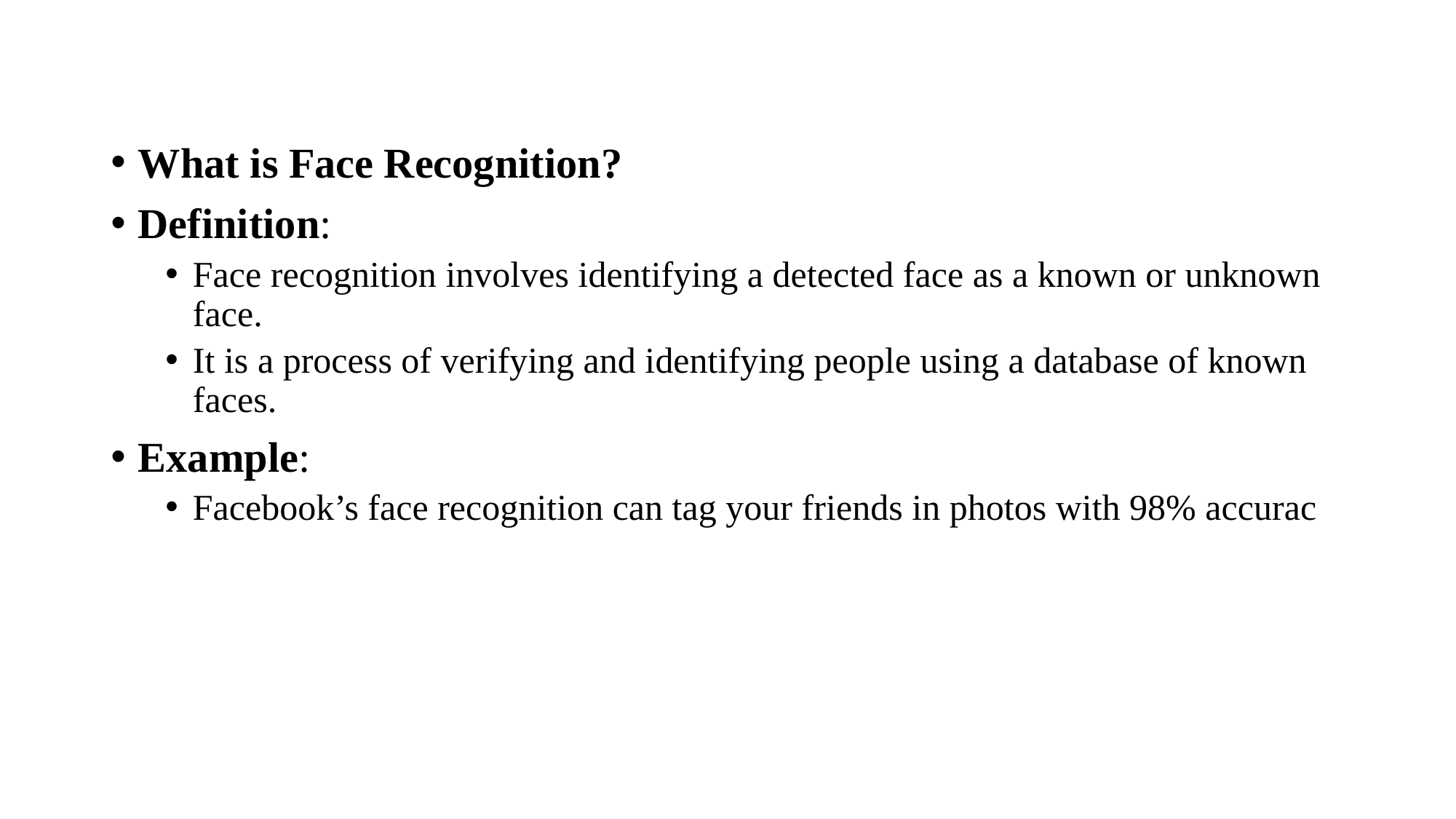

What is Face Recognition?
Definition:
Face recognition involves identifying a detected face as a known or unknown face.
It is a process of verifying and identifying people using a database of known faces.
Example:
Facebook’s face recognition can tag your friends in photos with 98% accurac